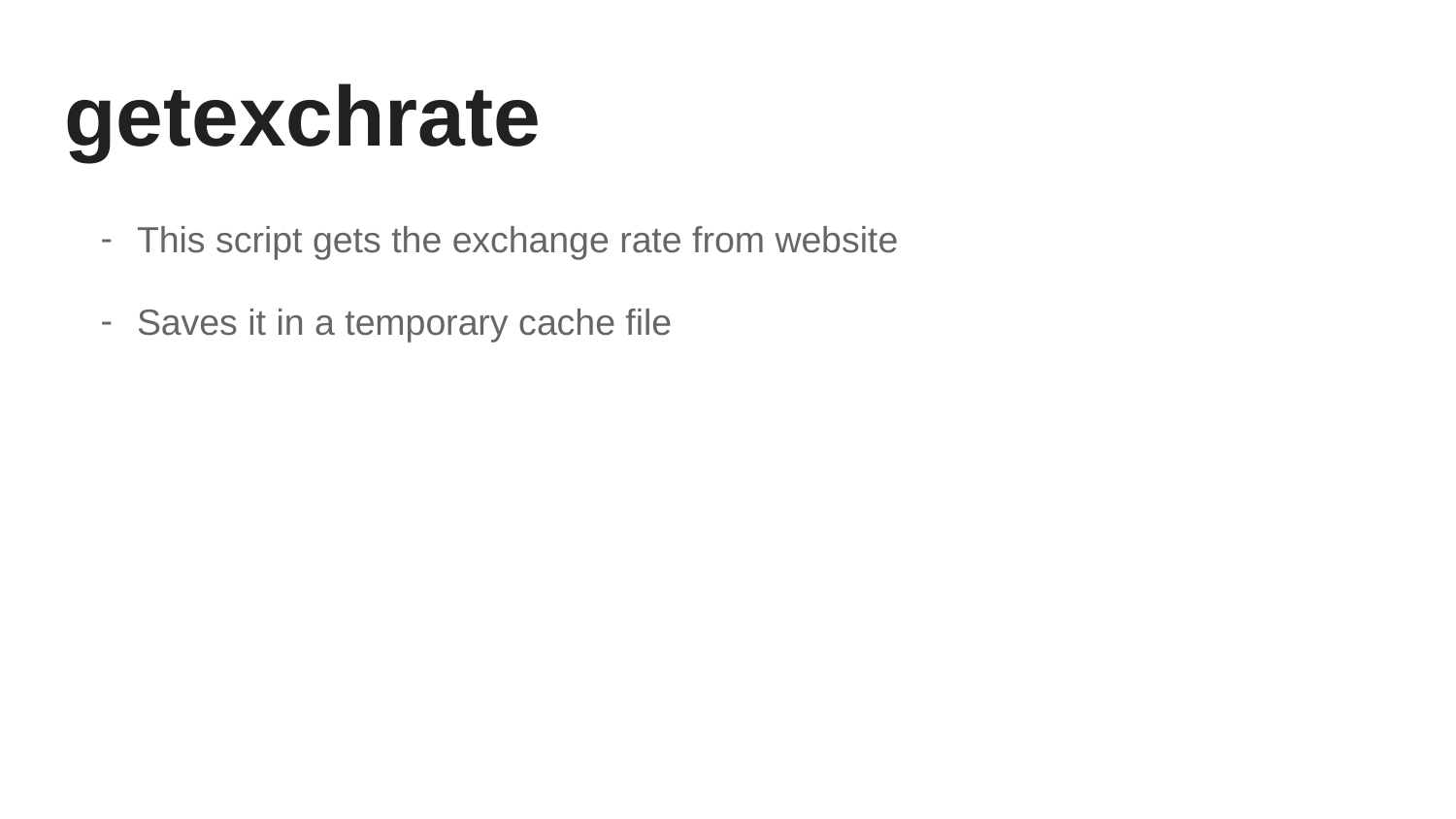

# getexchrate
This script gets the exchange rate from website
Saves it in a temporary cache file